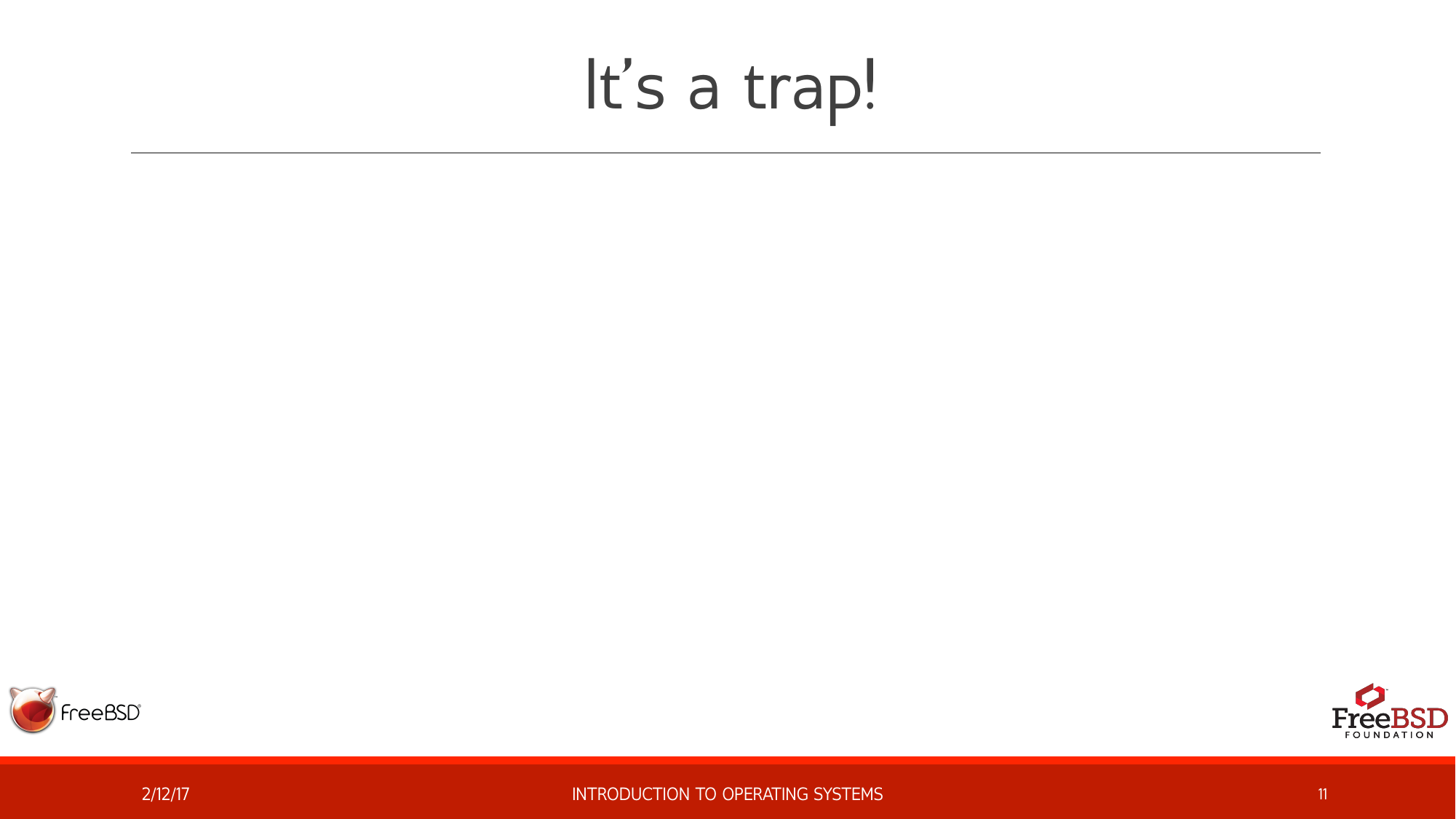

# It’s a trap!

2/12/17
Introduction to Operating Systems
11